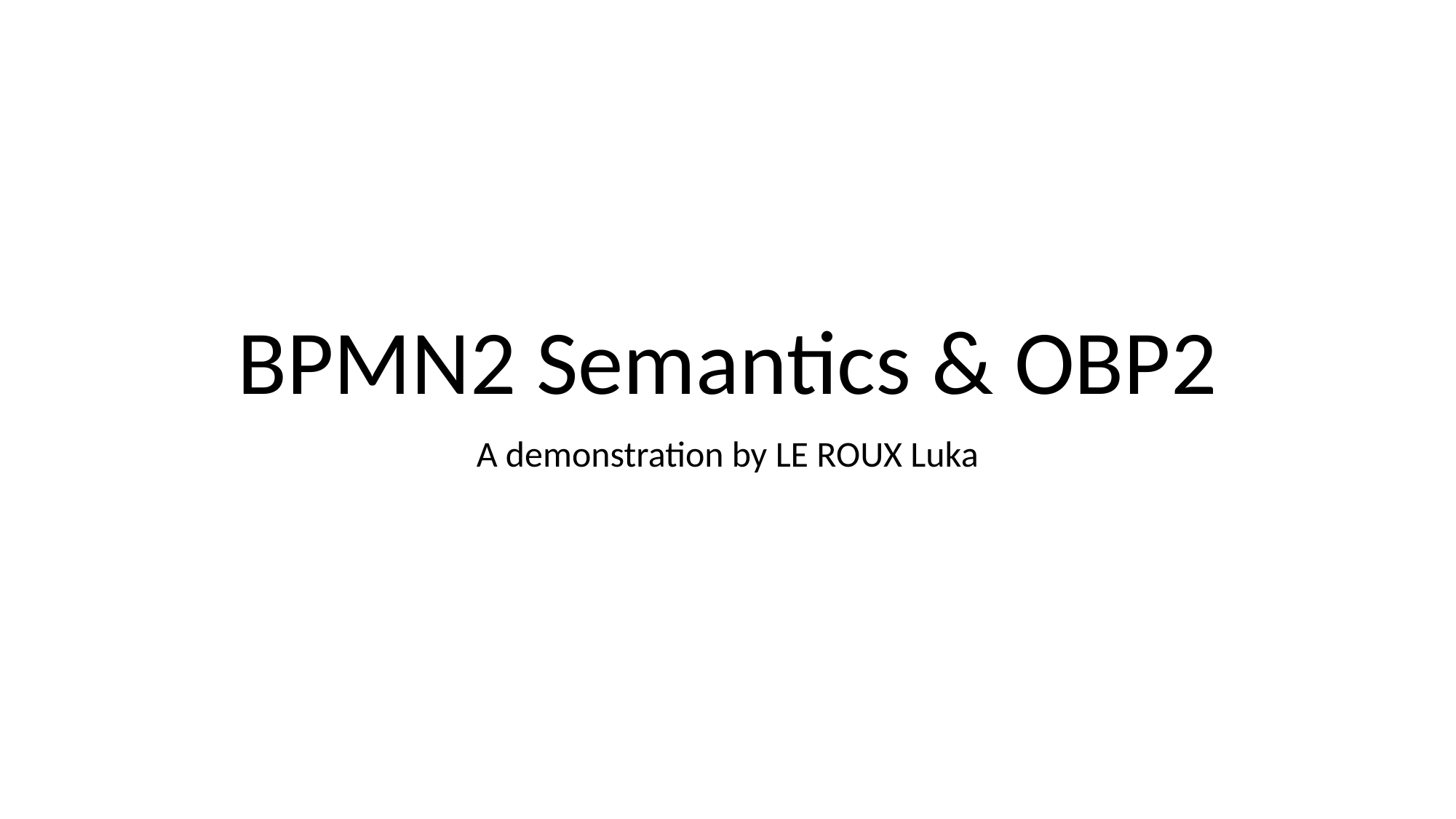

# BPMN2 Semantics & OBP2
A demonstration by LE ROUX Luka